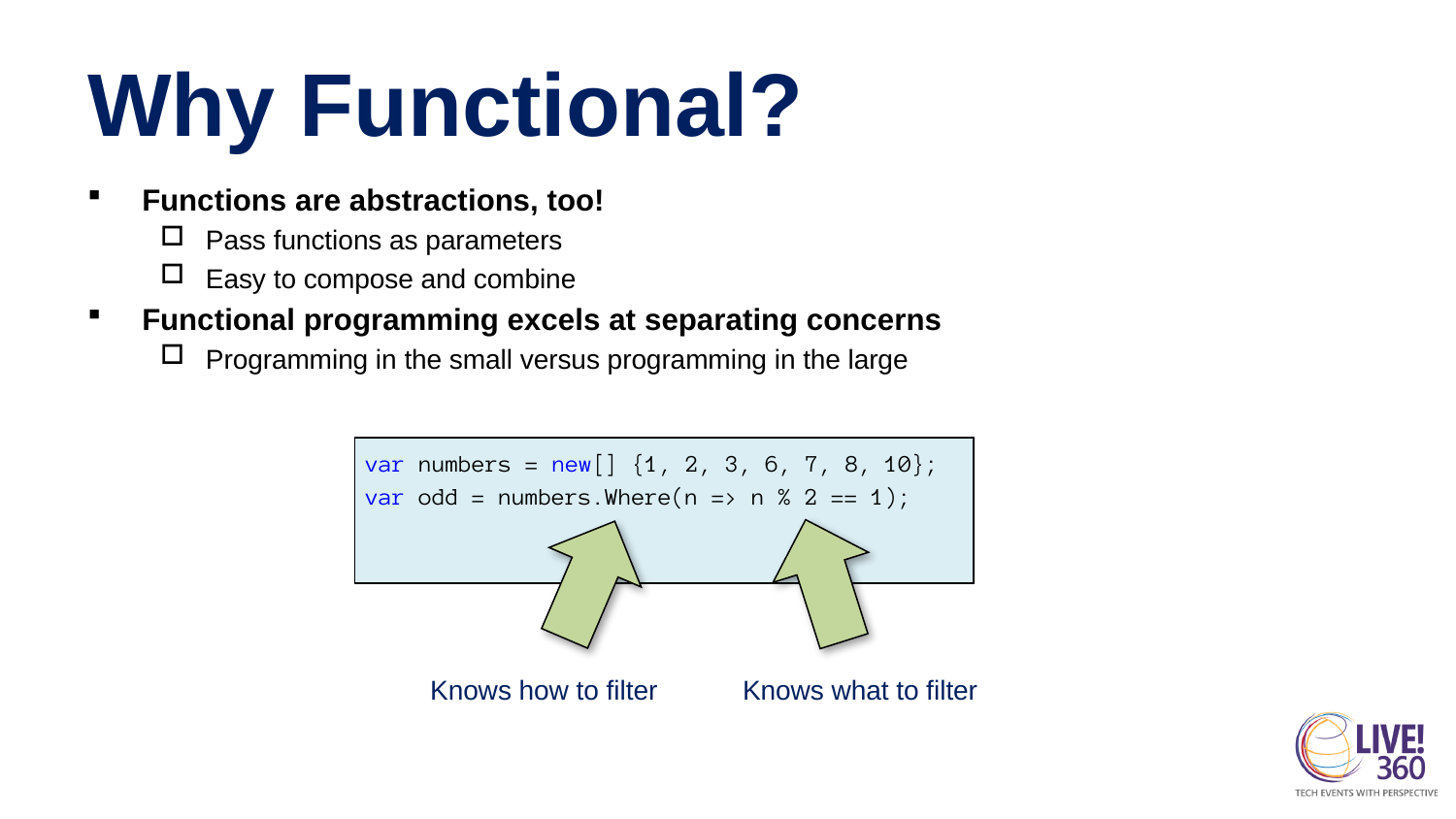

# Why Functional?
Functions are abstractions, too!
Pass functions as parameters
Easy to compose and combine
Functional programming excels at separating concerns
Programming in the small versus programming in the large
var numbers = new[] {1, 2, 3, 6, 7, 8, 10};
var odd = numbers.Where(n => n % 2 == 1);

Knows how to filter
Knows what to filter